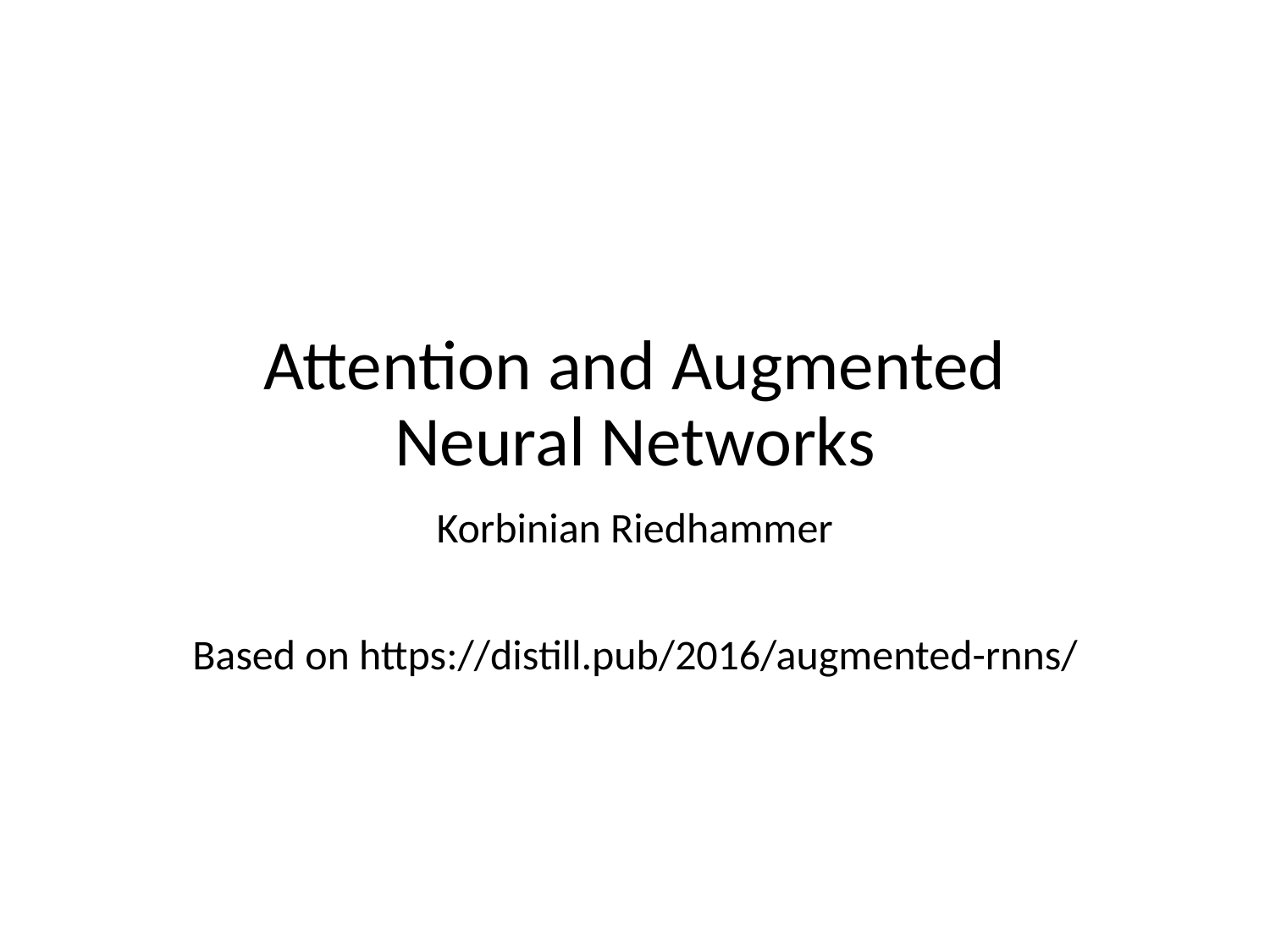

# Attention and Augmented Neural Networks
Korbinian Riedhammer

Based on https://distill.pub/2016/augmented-rnns/